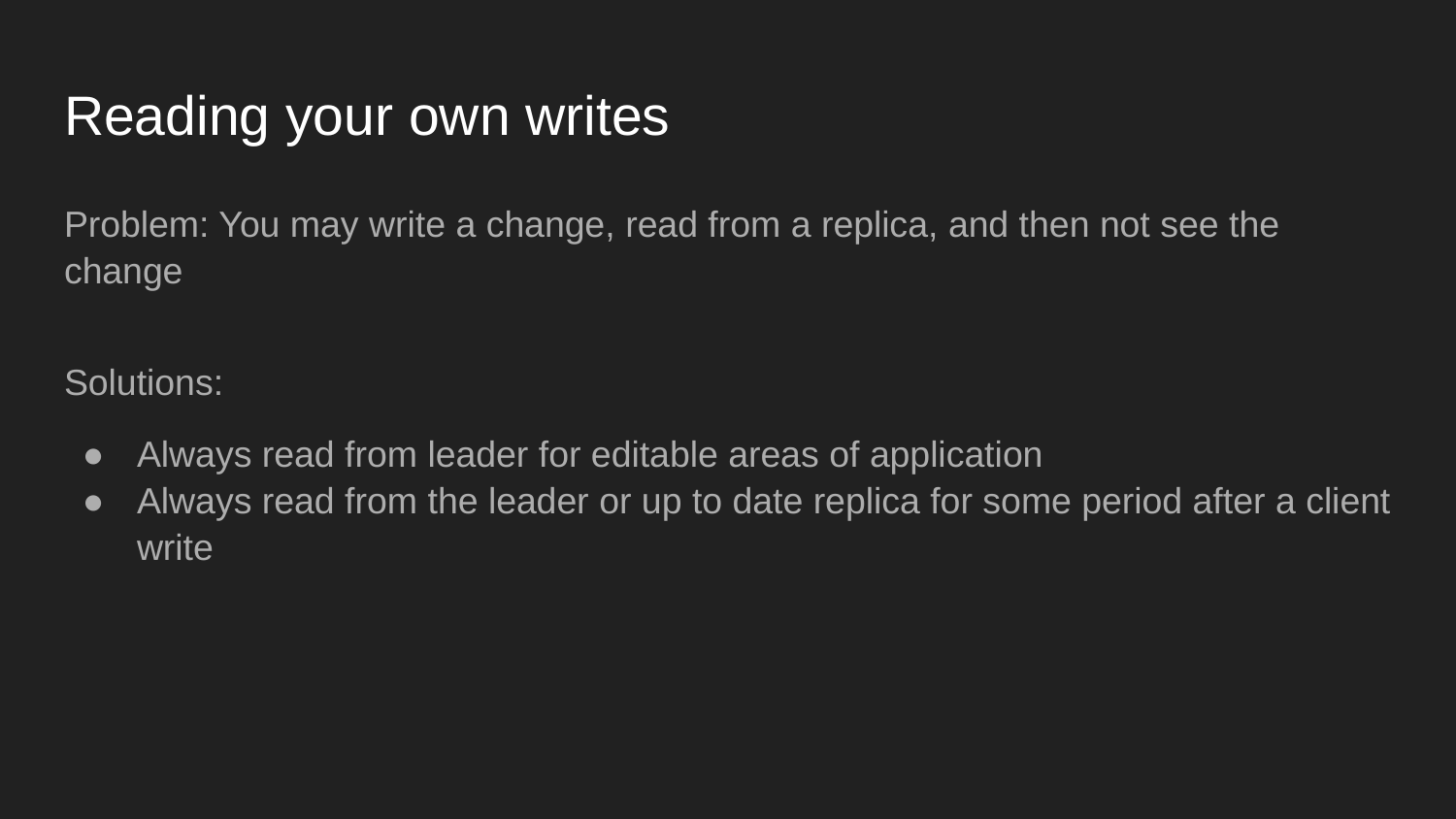

# Reading your own writes
Problem: You may write a change, read from a replica, and then not see the change
Solutions:
Always read from leader for editable areas of application
Always read from the leader or up to date replica for some period after a client write